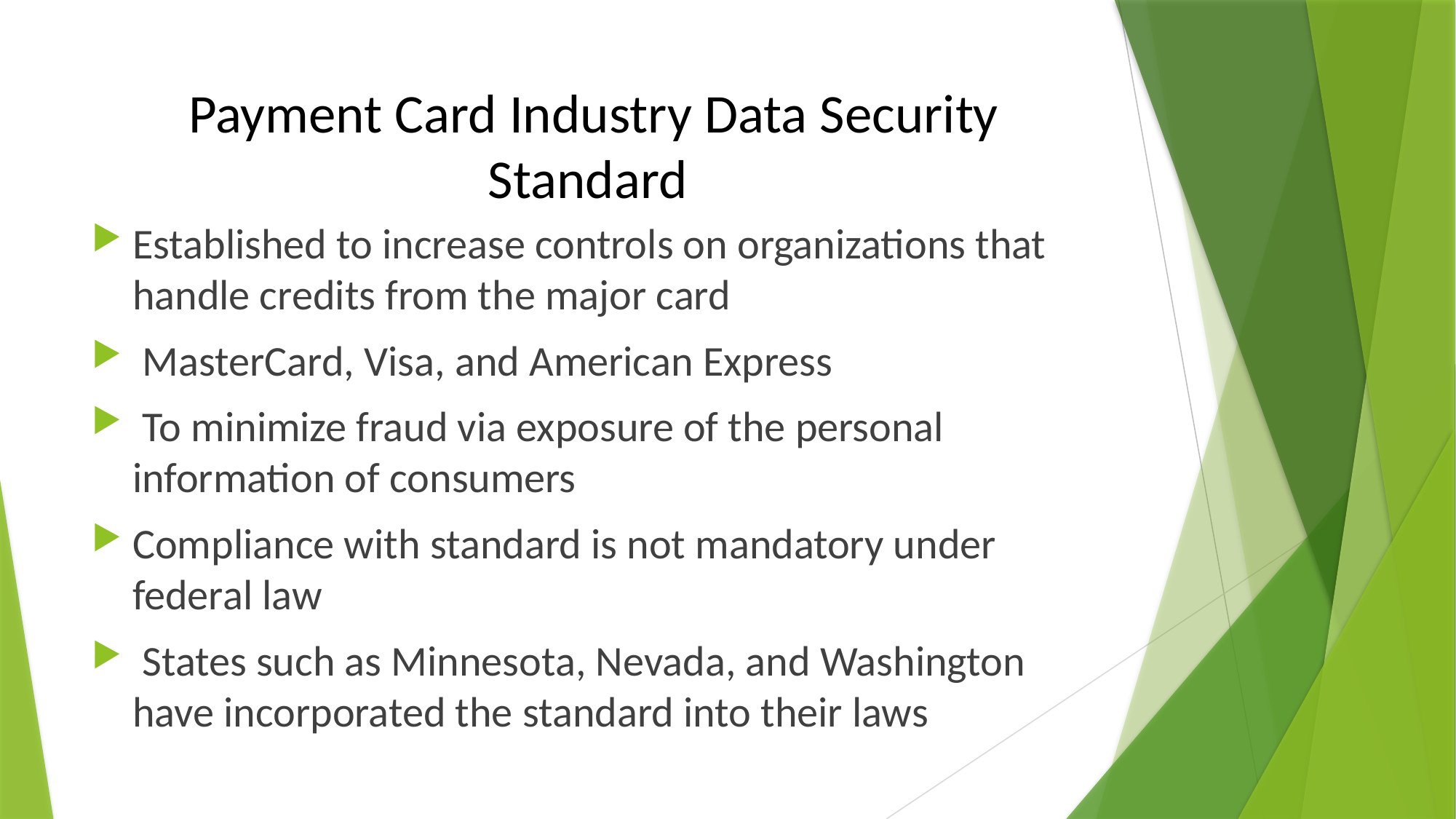

# Payment Card Industry Data Security Standard
Established to increase controls on organizations that handle credits from the major card
 MasterCard, Visa, and American Express
 To minimize fraud via exposure of the personal information of consumers
Compliance with standard is not mandatory under federal law
 States such as Minnesota, Nevada, and Washington have incorporated the standard into their laws